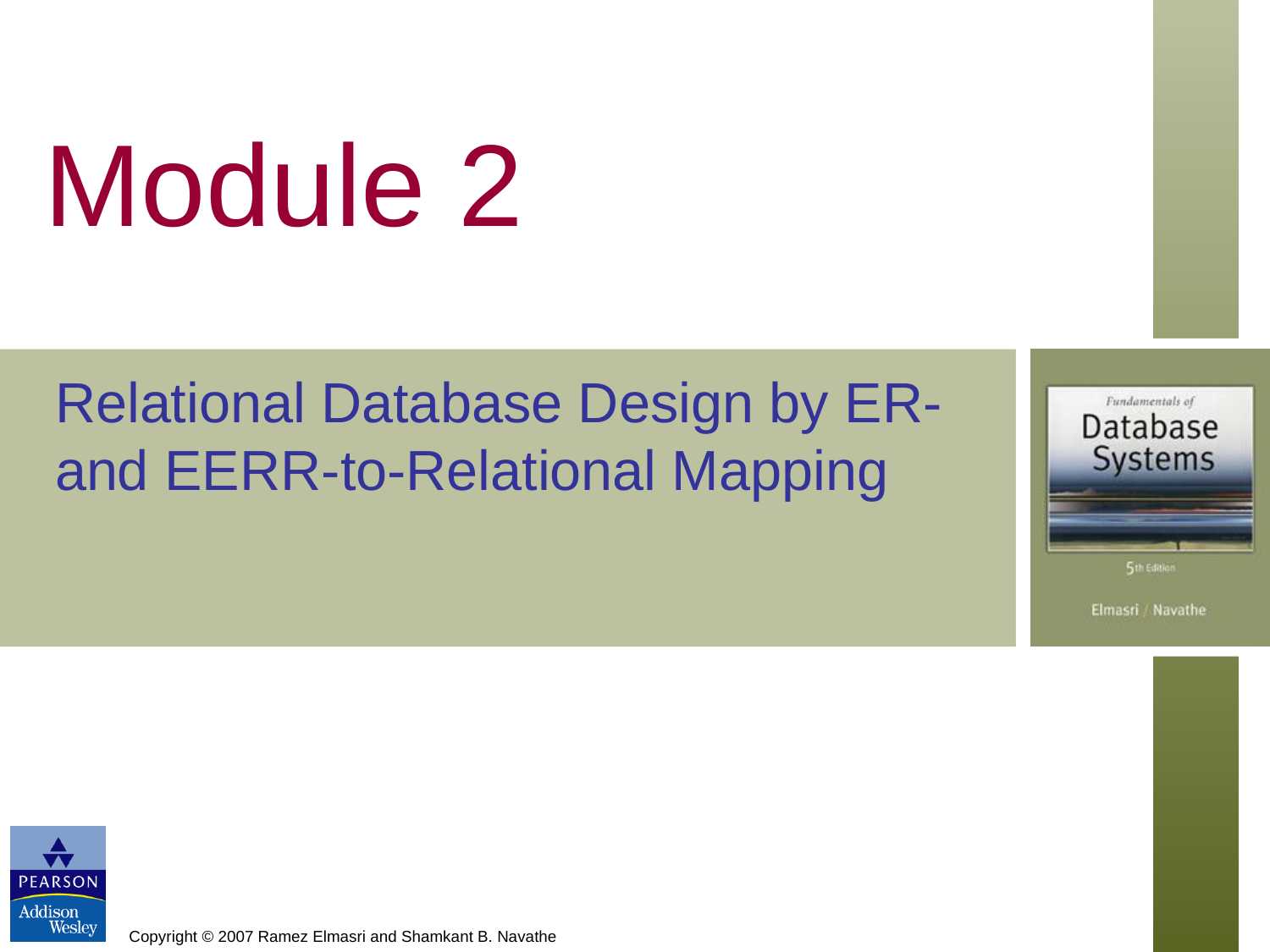

# Module 2
Relational Database Design by ER- and EERR-to-Relational Mapping
Copyright © 2007 Ramez Elmasri and Shamkant B. Navathe